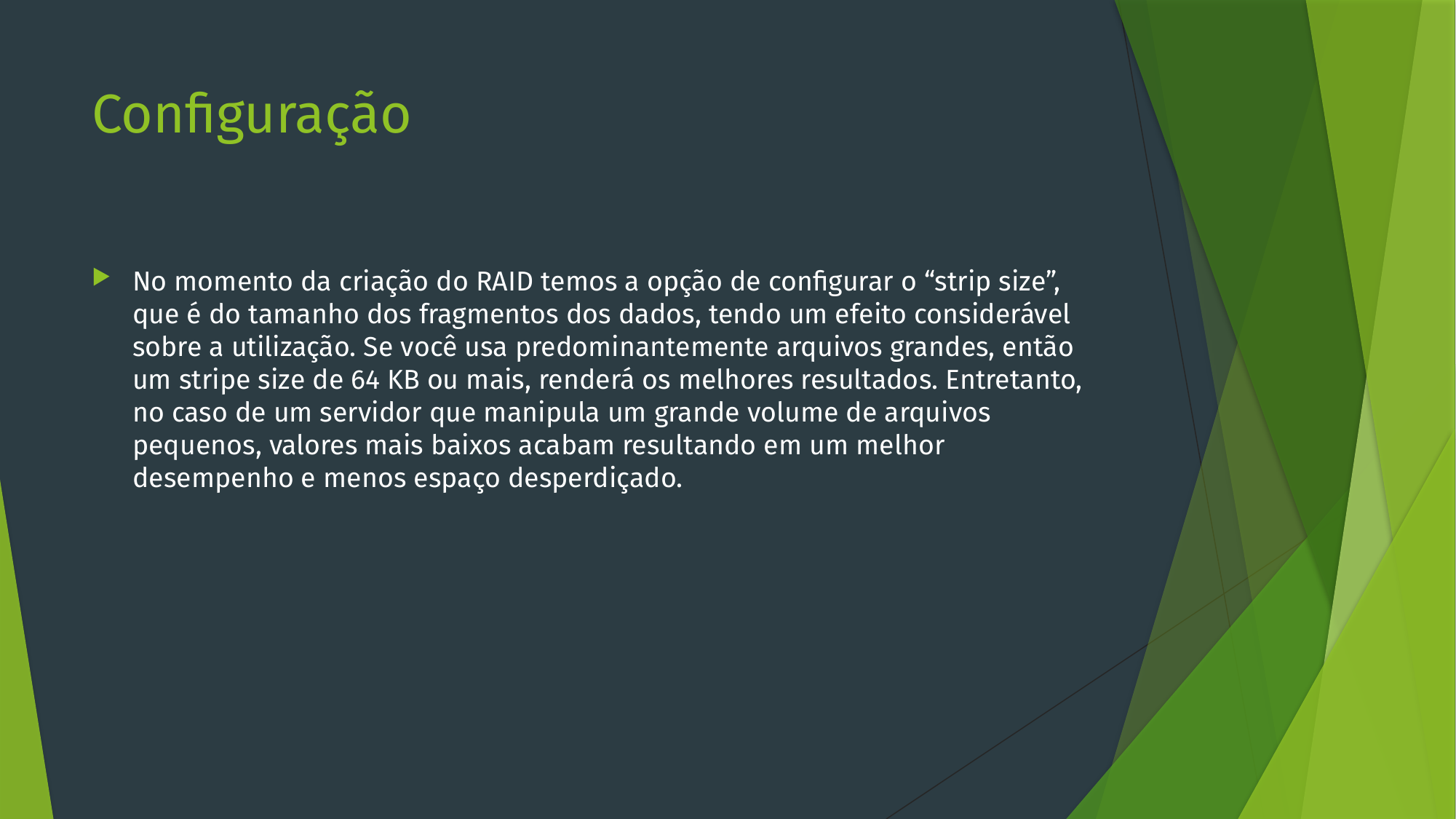

# Configuração
No momento da criação do RAID temos a opção de configurar o “strip size”, que é do tamanho dos fragmentos dos dados, tendo um efeito considerável sobre a utilização. Se você usa predominantemente arquivos grandes, então um stripe size de 64 KB ou mais, renderá os melhores resultados. Entretanto, no caso de um servidor que manipula um grande volume de arquivos pequenos, valores mais baixos acabam resultando em um melhor desempenho e menos espaço desperdiçado.